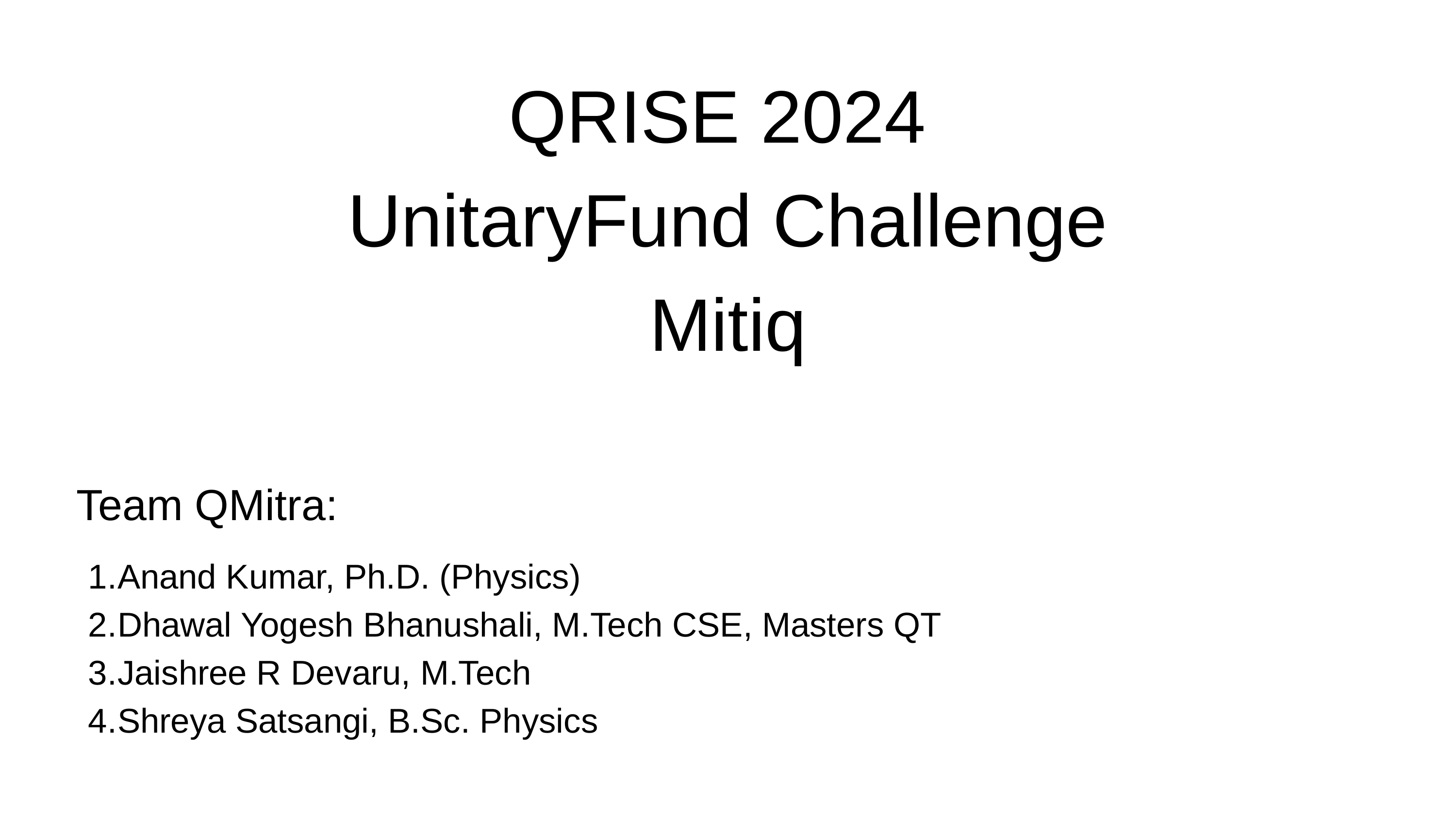

QRISE 2024
UnitaryFund Challenge
Mitiq

Team QMitra:
Anand Kumar, Ph.D. (Physics)
Dhawal Yogesh Bhanushali, M.Tech CSE, Masters QT
Jaishree R Devaru, M.Tech
Shreya Satsangi, B.Sc. Physics